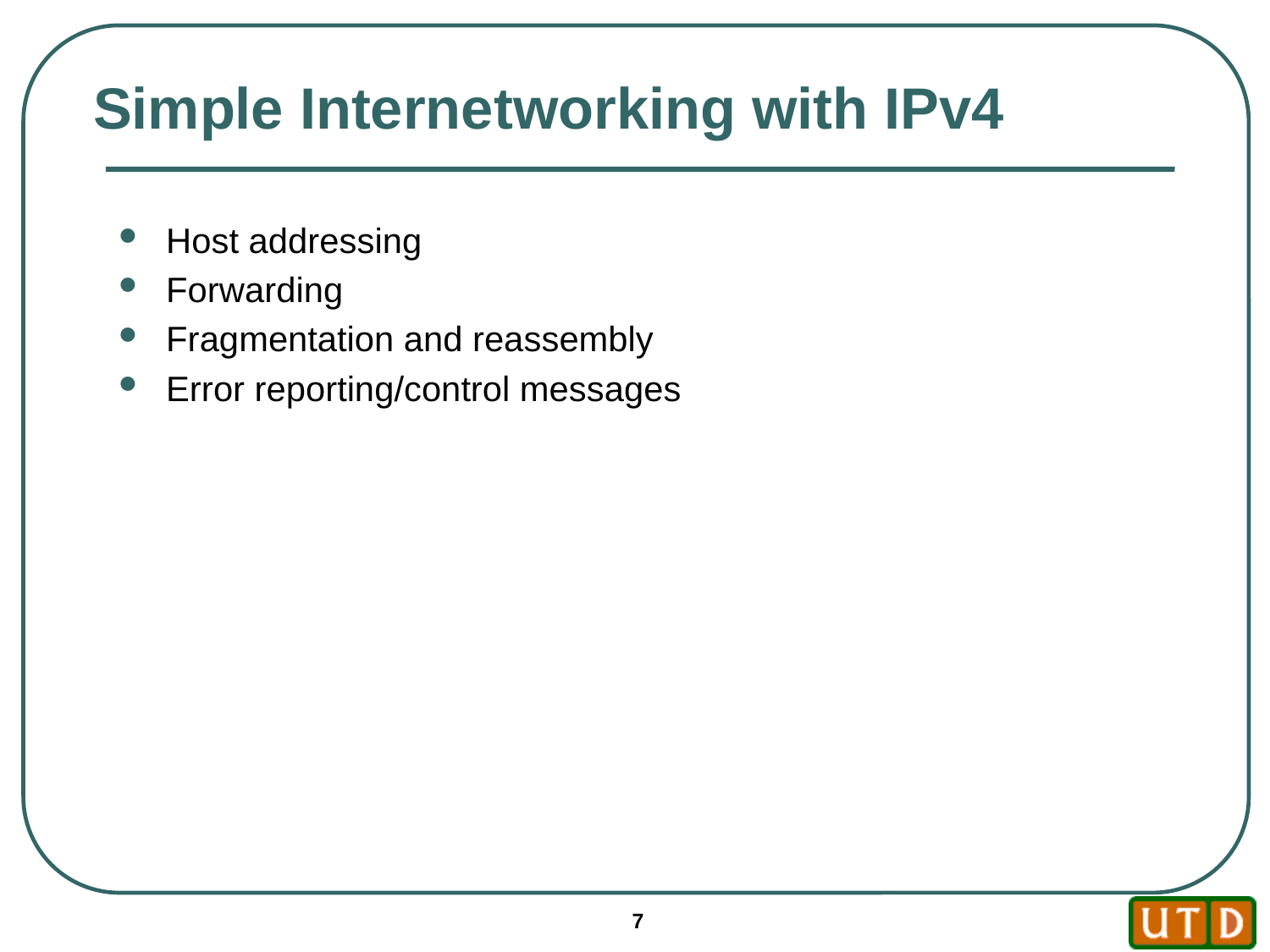

# Simple Internetworking with IPv4
Host addressing
Forwarding
Fragmentation and reassembly
Error reporting/control messages
7